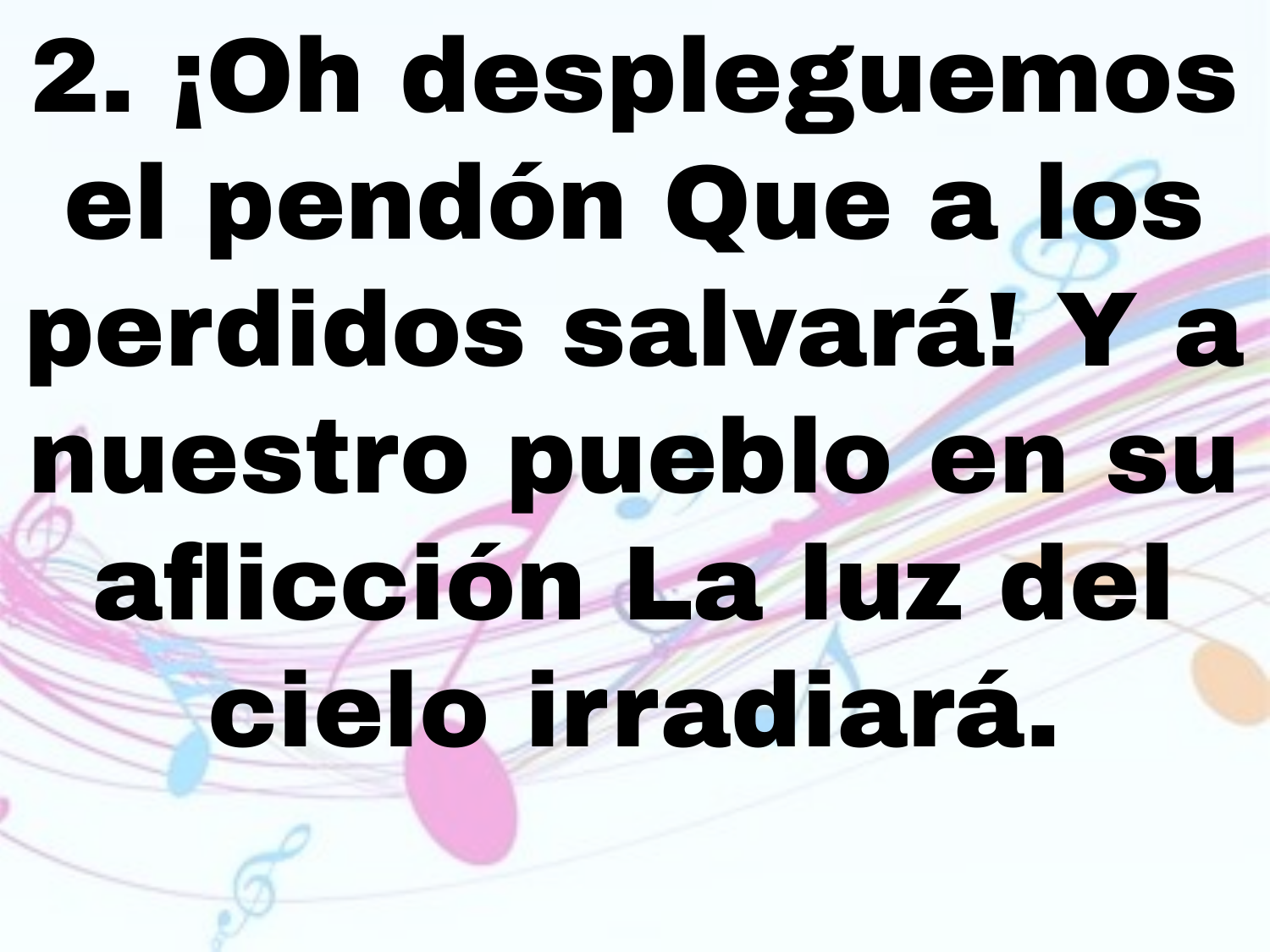

2. ¡Oh despleguemos el pendón Que a los perdidos salvará! Y a nuestro pueblo en su aflicción La luz del cielo irradiará.